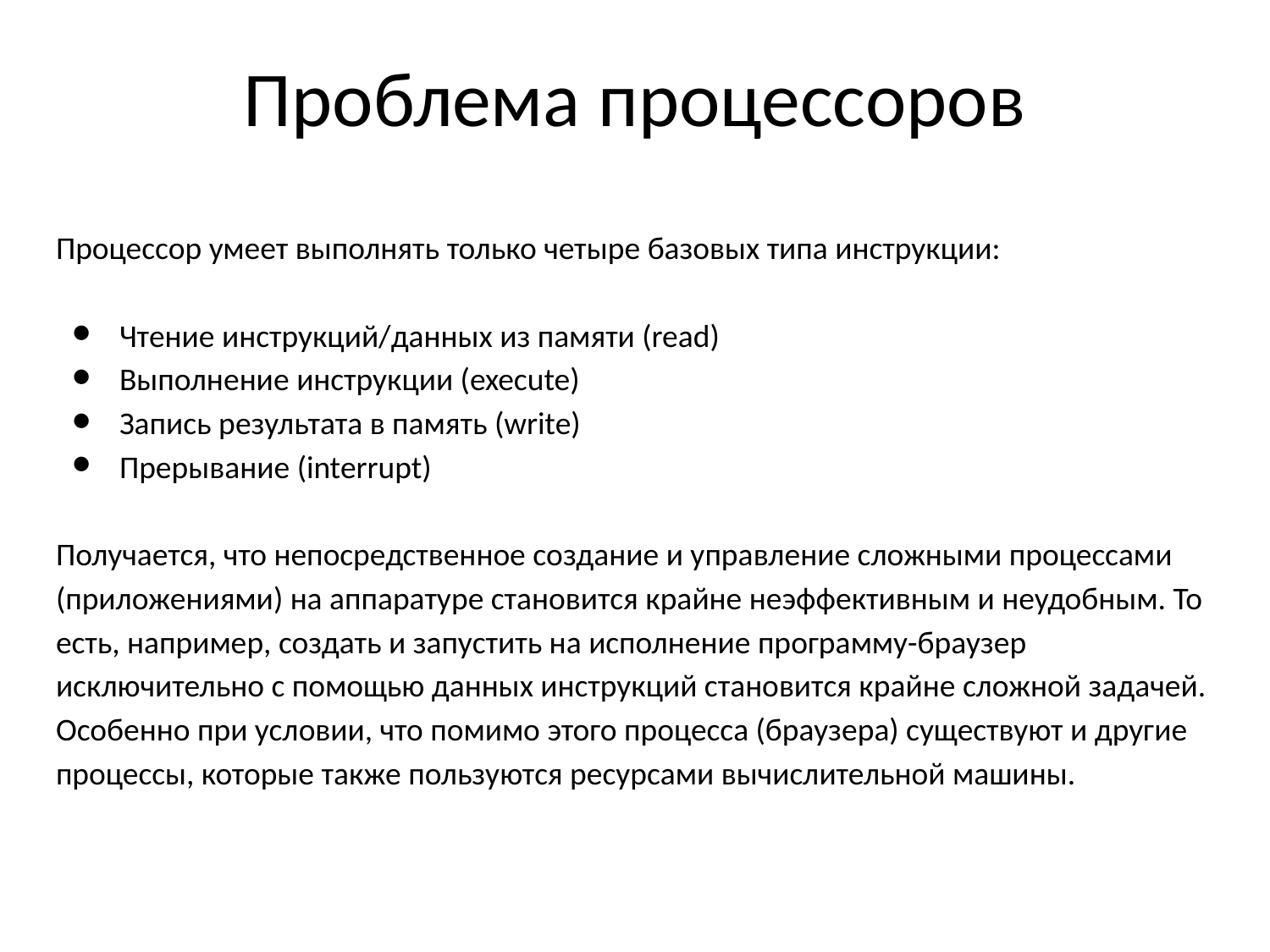

# Проблема процессоров
Процессор умеет выполнять только четыре базовых типа инструкции:

Чтение инструкций/данных из памяти (read)
Выполнение инструкции (execute)
Запись результата в память (write)
Прерывание (interrupt)

Получается, что непосредственное создание и управление сложными процессами (приложениями) на аппаратуре становится крайне неэффективным и неудобным. То есть, например, создать и запустить на исполнение программу-браузер исключительно с помощью данных инструкций становится крайне сложной задачей. Особенно при условии, что помимо этого процесса (браузера) существуют и другие процессы, которые также пользуются ресурсами вычислительной машины.